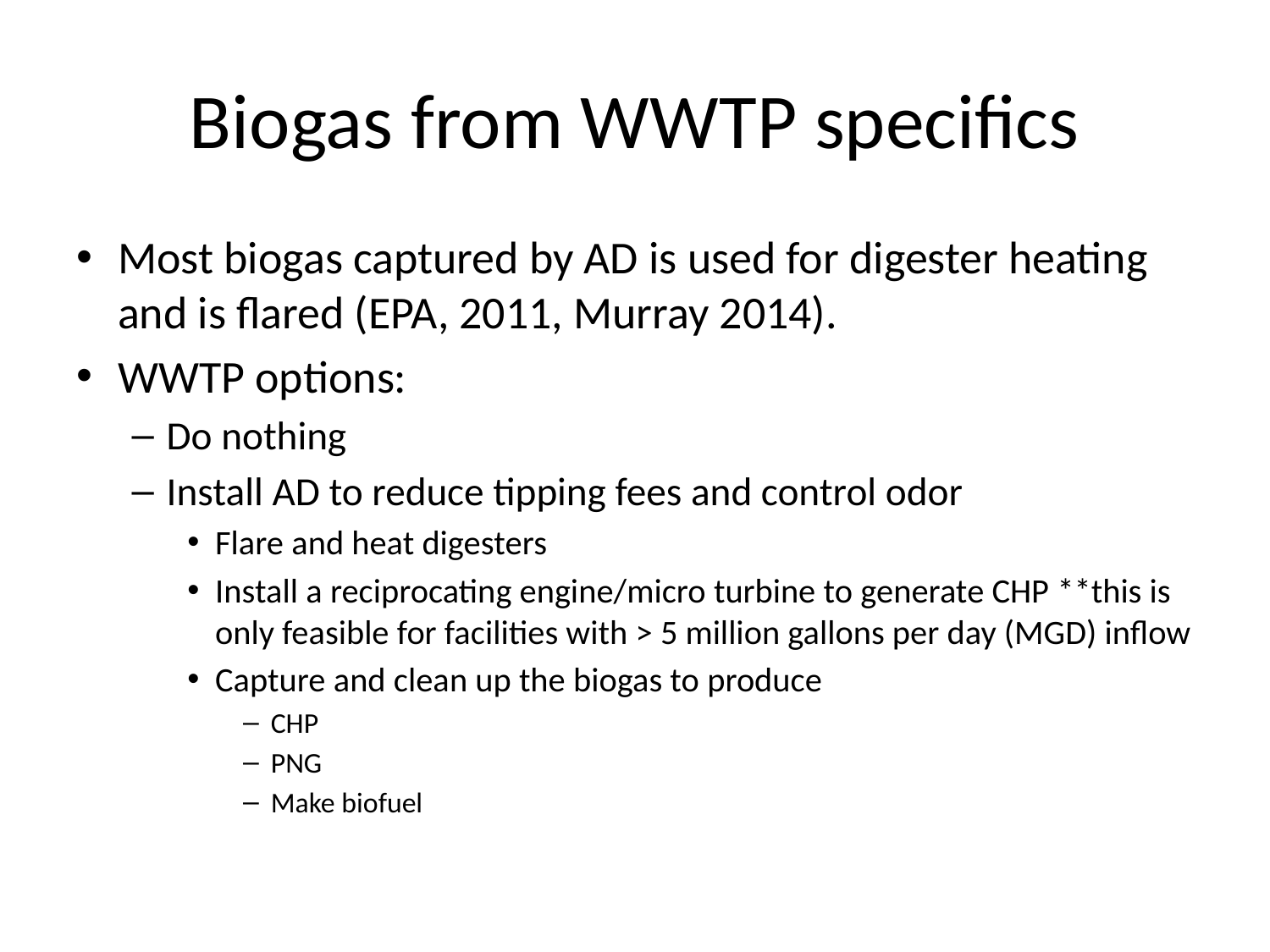

# Biogas from WWTP specifics
Most biogas captured by AD is used for digester heating and is flared (EPA, 2011, Murray 2014).
WWTP options:
Do nothing
Install AD to reduce tipping fees and control odor
Flare and heat digesters
Install a reciprocating engine/micro turbine to generate CHP **this is only feasible for facilities with > 5 million gallons per day (MGD) inflow
Capture and clean up the biogas to produce
CHP
PNG
Make biofuel